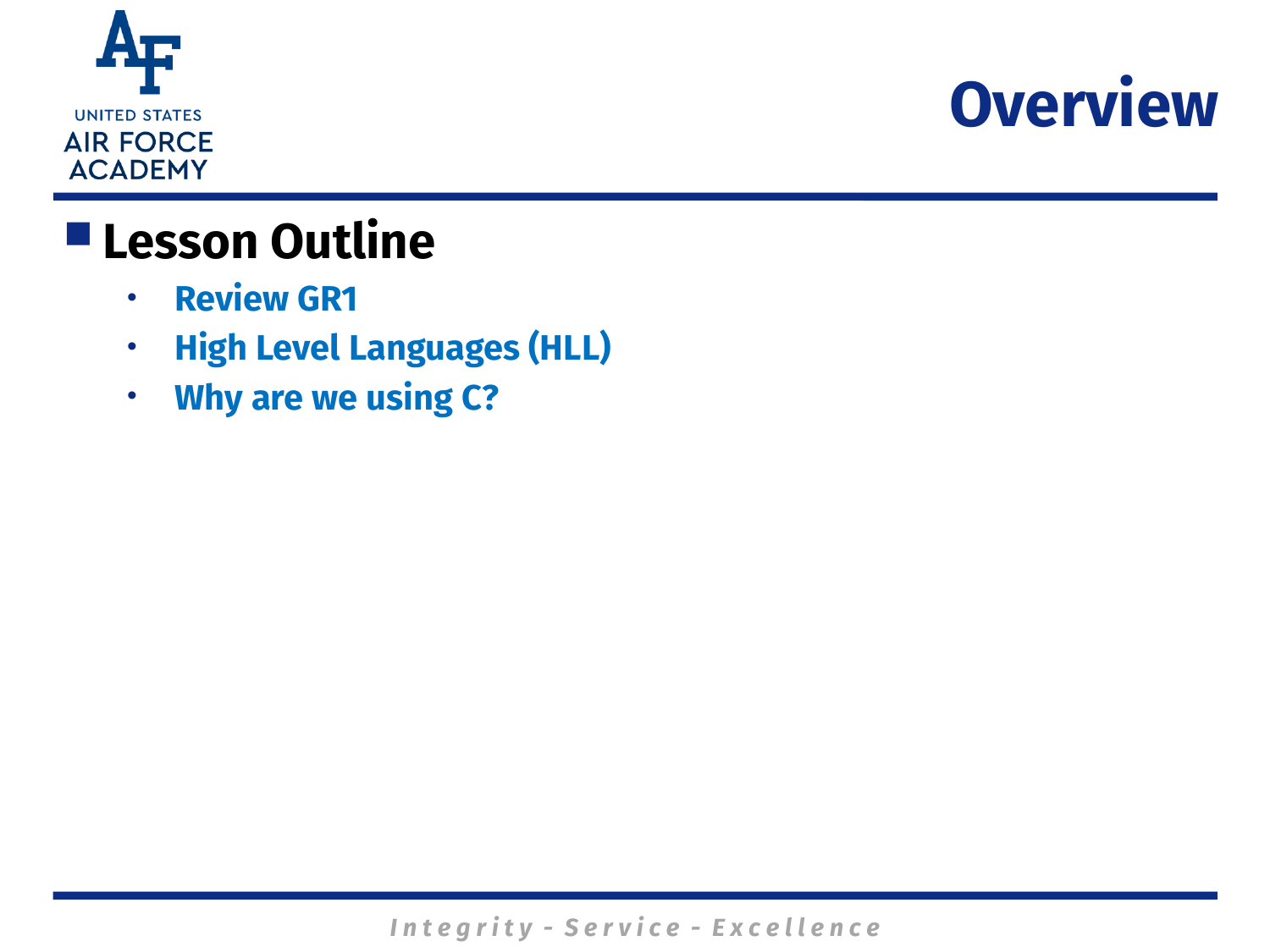

# Overview
Lesson Outline
Review GR1
High Level Languages (HLL)
Why are we using C?